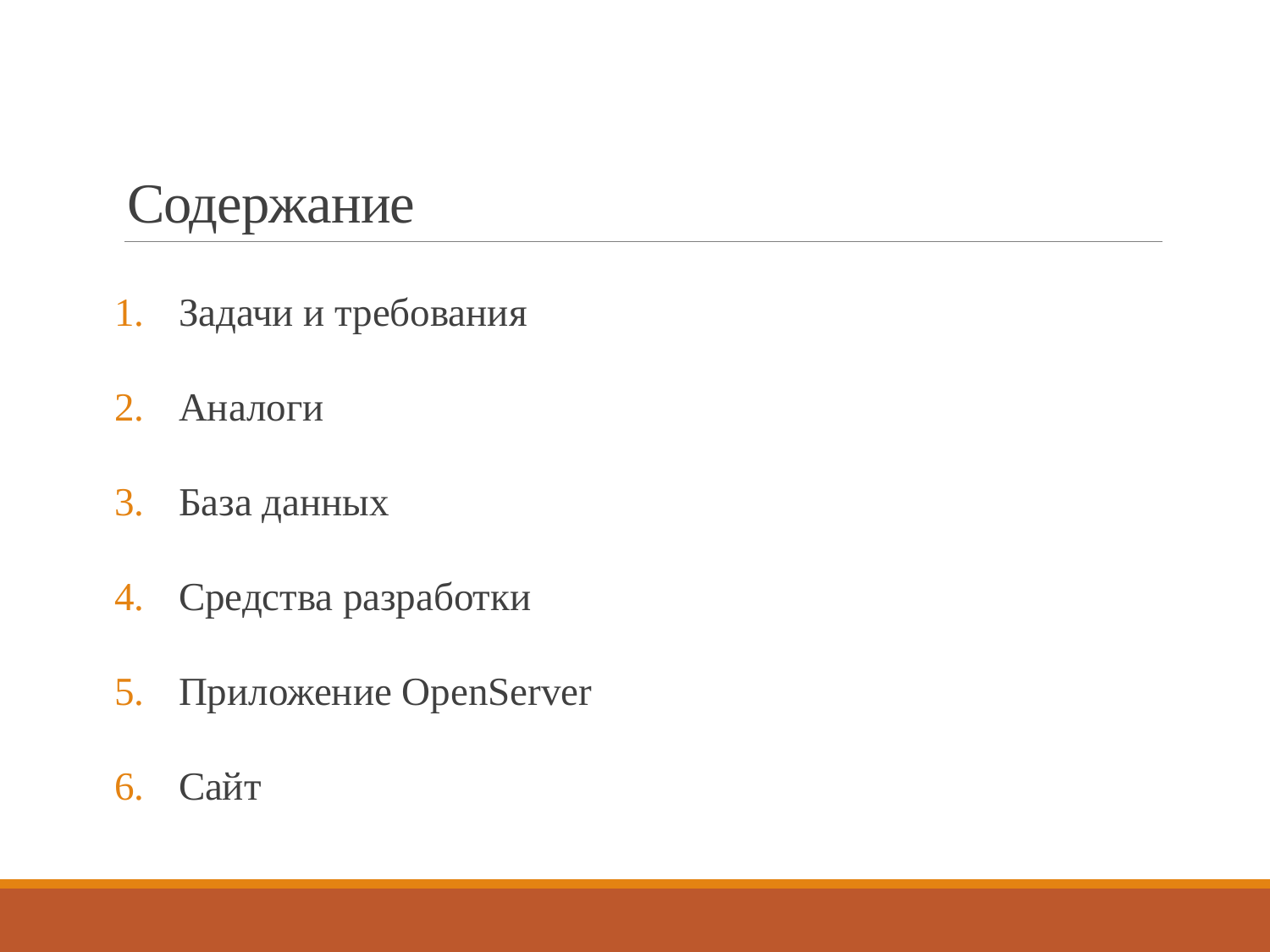

# Содержание
Задачи и требования
Аналоги
База данных
Средства разработки
Приложение OpenServer
Сайт